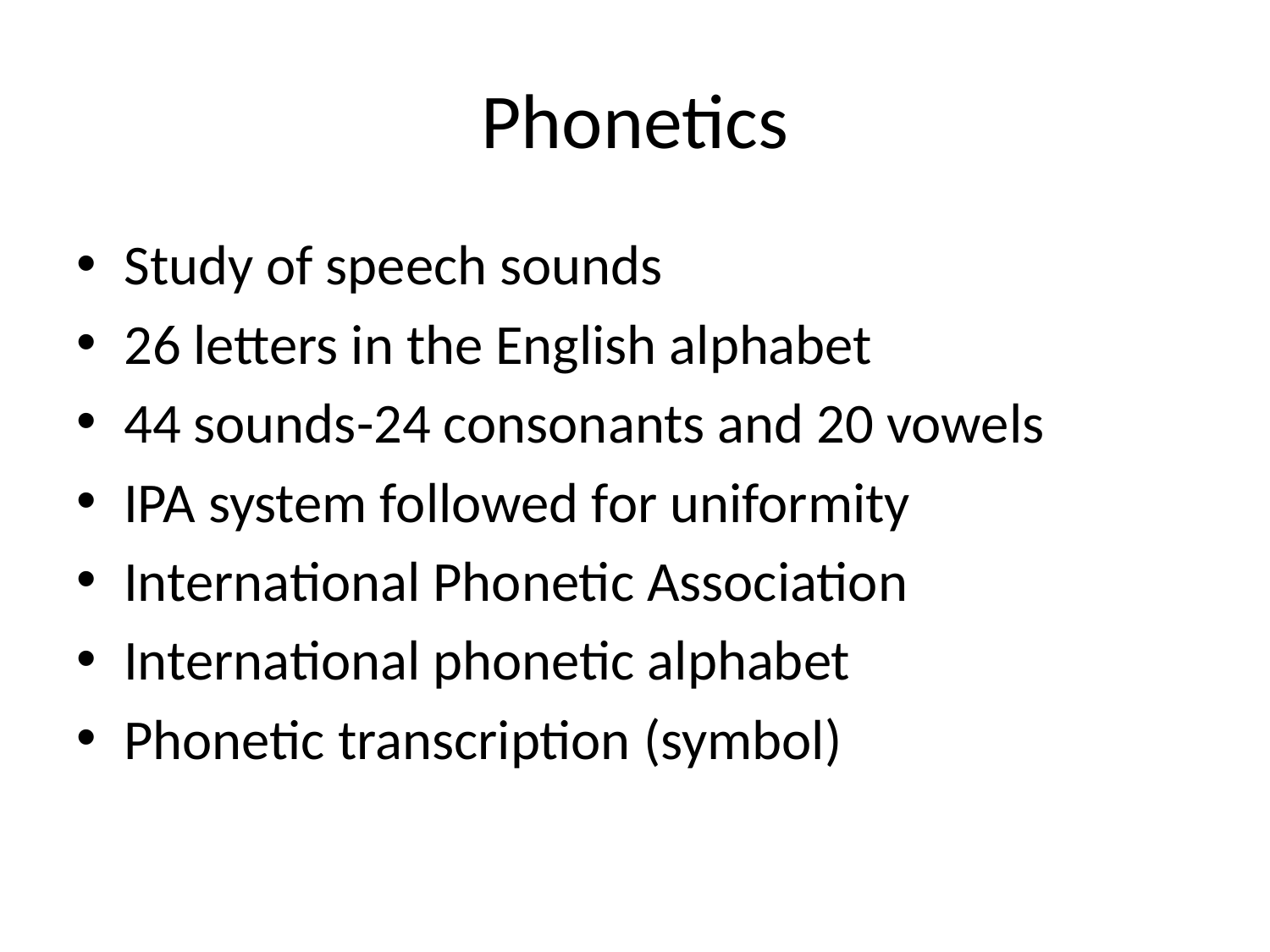

# Phonetics
Study of speech sounds
26 letters in the English alphabet
44 sounds-24 consonants and 20 vowels
IPA system followed for uniformity
International Phonetic Association
International phonetic alphabet
Phonetic transcription (symbol)